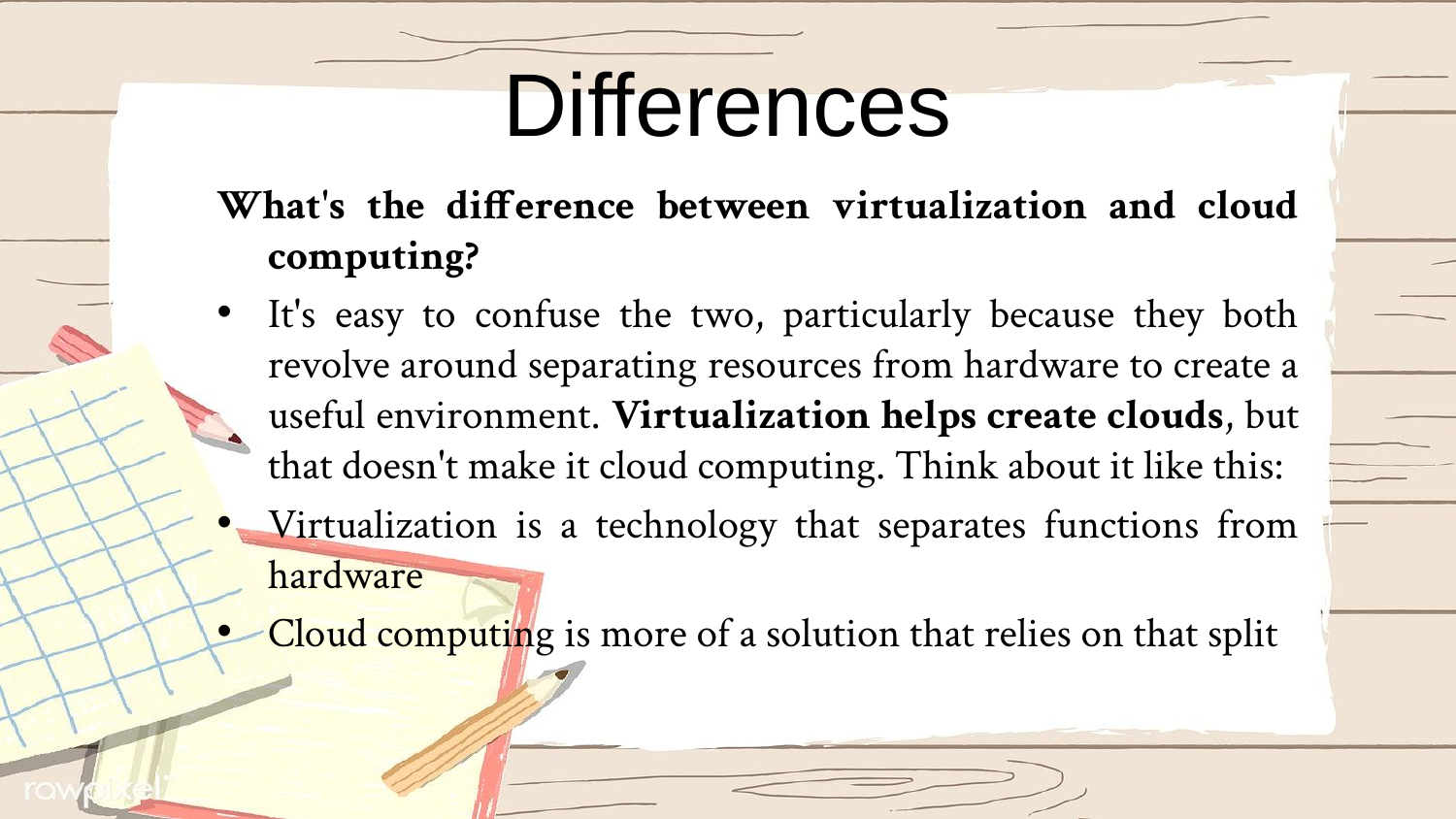

# Differences
What's the difference between virtualization and cloud computing?
It's easy to confuse the two, particularly because they both revolve around separating resources from hardware to create a useful environment. Virtualization helps create clouds, but that doesn't make it cloud computing. Think about it like this:
Virtualization is a technology that separates functions from hardware
Cloud computing is more of a solution that relies on that split